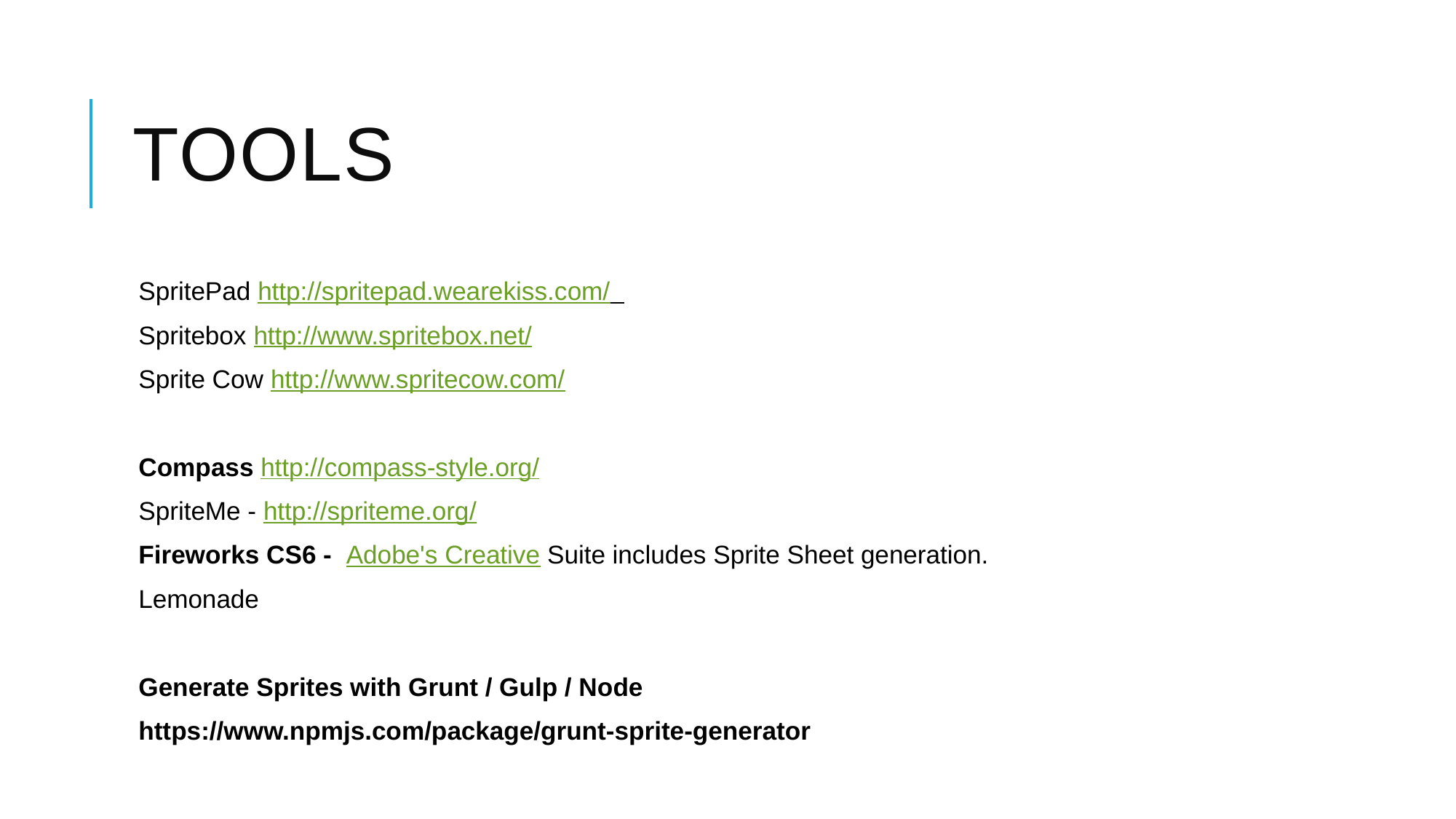

# tools
SpritePad http://spritepad.wearekiss.com/
Spritebox http://www.spritebox.net/
Sprite Cow http://www.spritecow.com/

Compass http://compass-style.org/
SpriteMe - http://spriteme.org/
Fireworks CS6 -  Adobe's Creative Suite includes Sprite Sheet generation.
Lemonade

Generate Sprites with Grunt / Gulp / Node
https://www.npmjs.com/package/grunt-sprite-generator